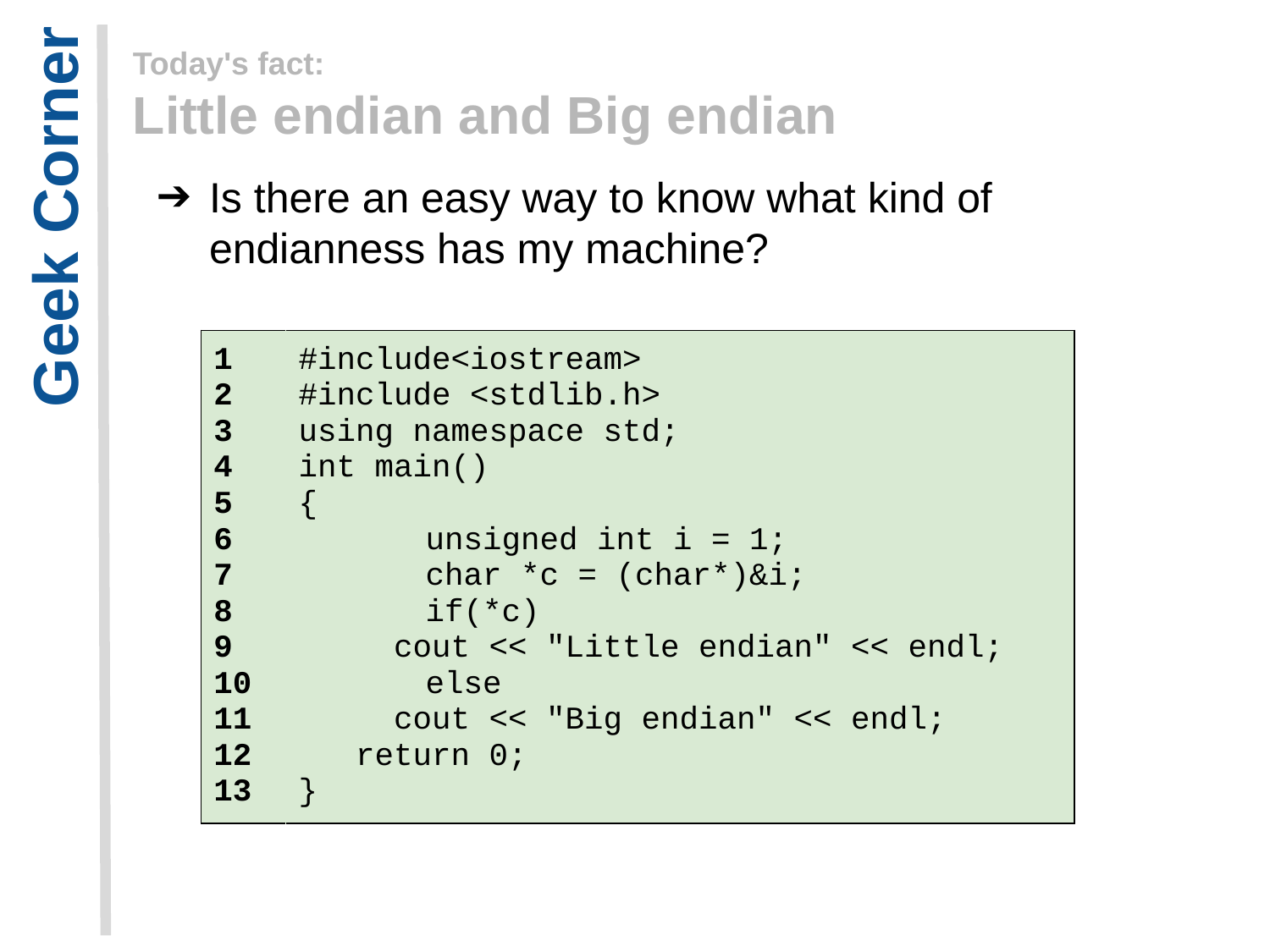

Today's fact:
Little endian and Big endian
Is there an easy way to know what kind of endianness has my machine?

Geek Corner
| 1 2 3 4 5 6 7 8 9 10 11 12 13 | #include<iostream> #include <stdlib.h> using namespace std; int main() { unsigned int i = 1; char \*c = (char\*)&i; if(\*c) cout << "Little endian" << endl; else cout << "Big endian" << endl; return 0; } |
| --- | --- |